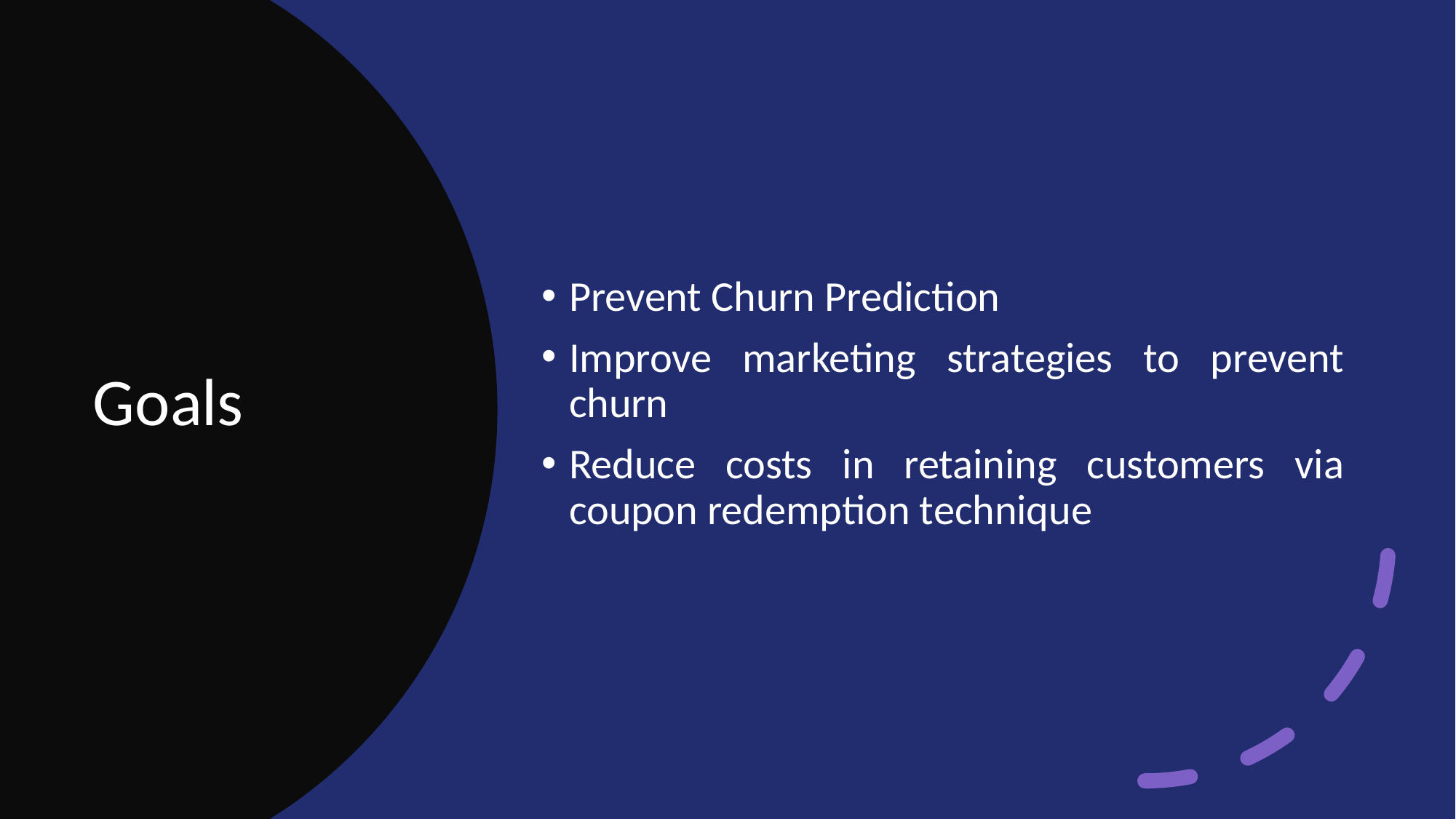

Prevent Churn Prediction
Improve marketing strategies to prevent churn
Reduce costs in retaining customers via coupon redemption technique
# Goals